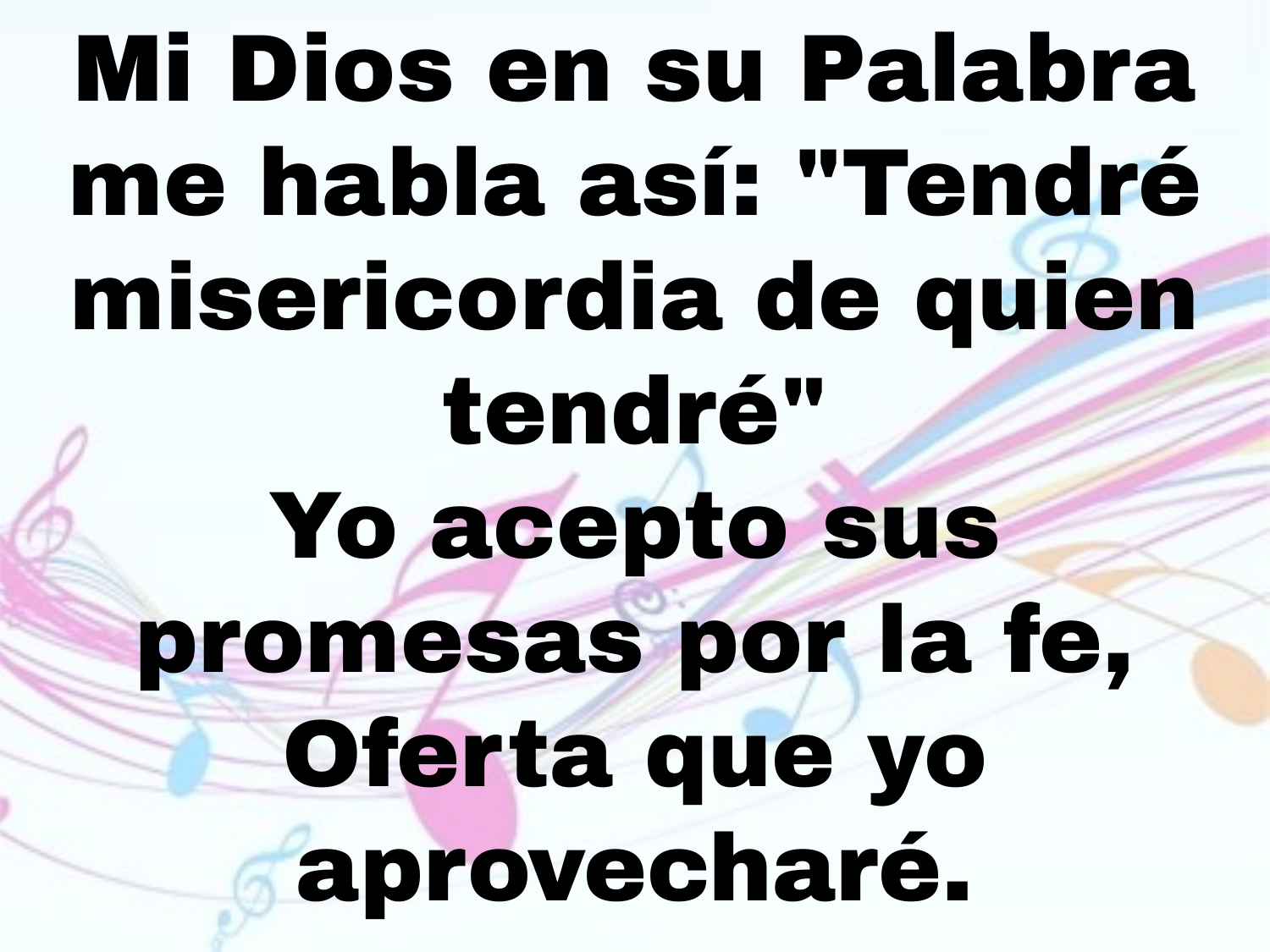

Mi Dios en su Palabra me habla así: "Tendré misericordia de quien tendré"
Yo acepto sus promesas por la fe,
Oferta que yo aprovecharé.